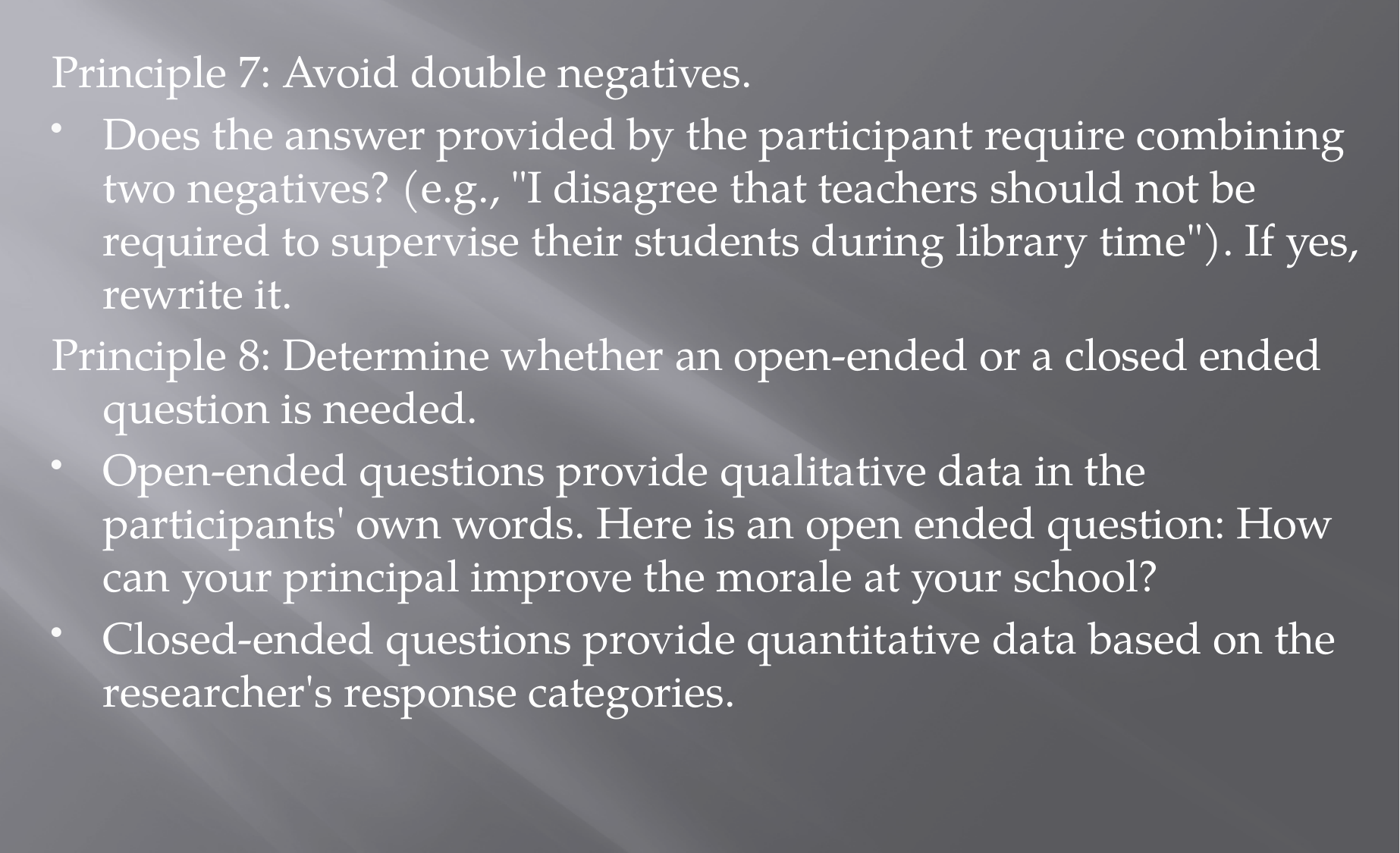

Principle 7: Avoid double negatives.
Does the answer provided by the participant require combining two negatives? (e.g., "I disagree that teachers should not be required to supervise their students during library time"). If yes, rewrite it.
Principle 8: Determine whether an open-ended or a closed ended question is needed.
Open-ended questions provide qualitative data in the participants' own words. Here is an open ended question: How can your principal improve the morale at your school?
Closed-ended questions provide quantitative data based on the researcher's response categories.